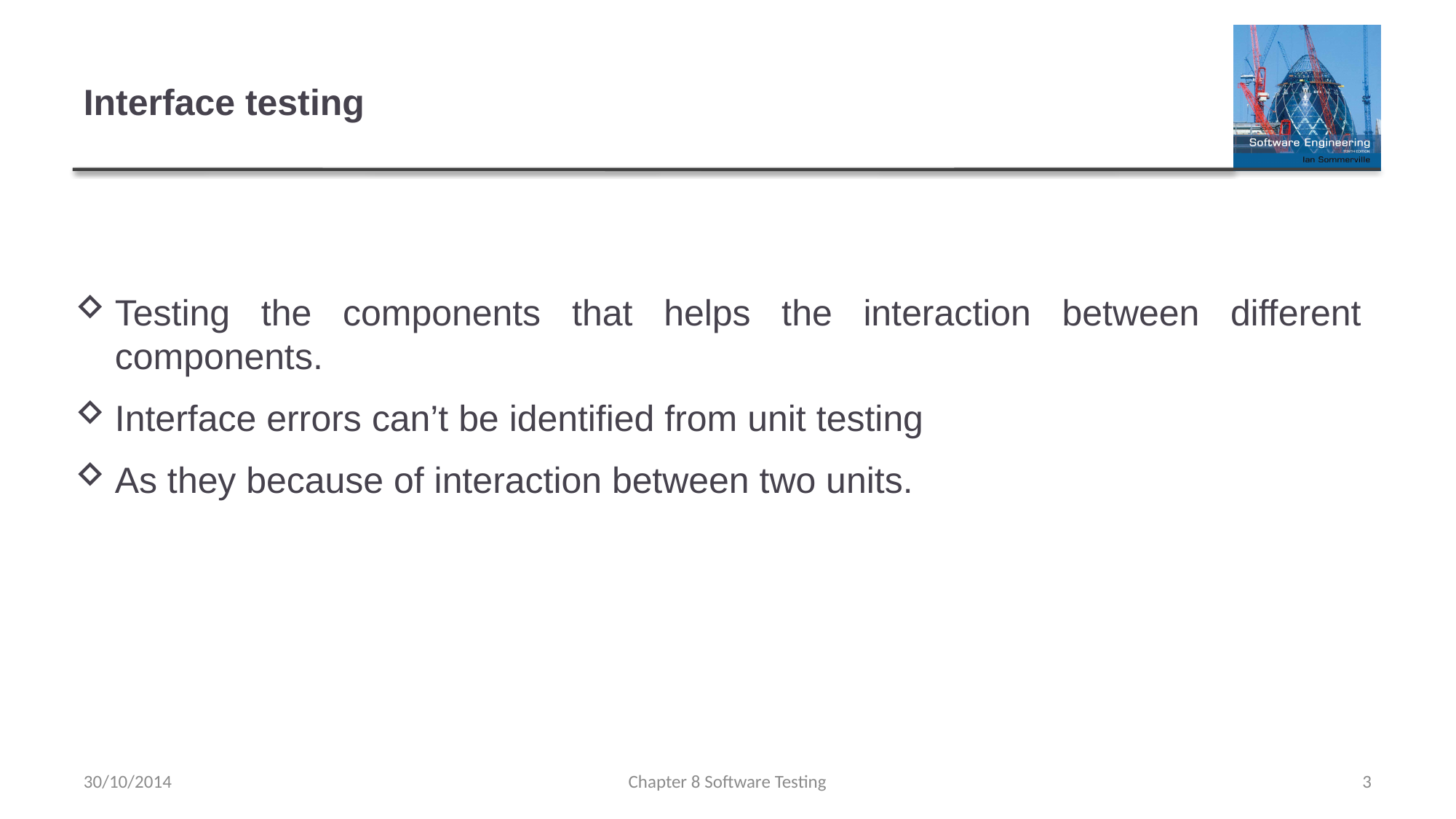

# Interface testing
Testing the components that helps the interaction between different components.
Interface errors can’t be identified from unit testing
As they because of interaction between two units.

30/10/2014
Chapter 8 Software Testing
3